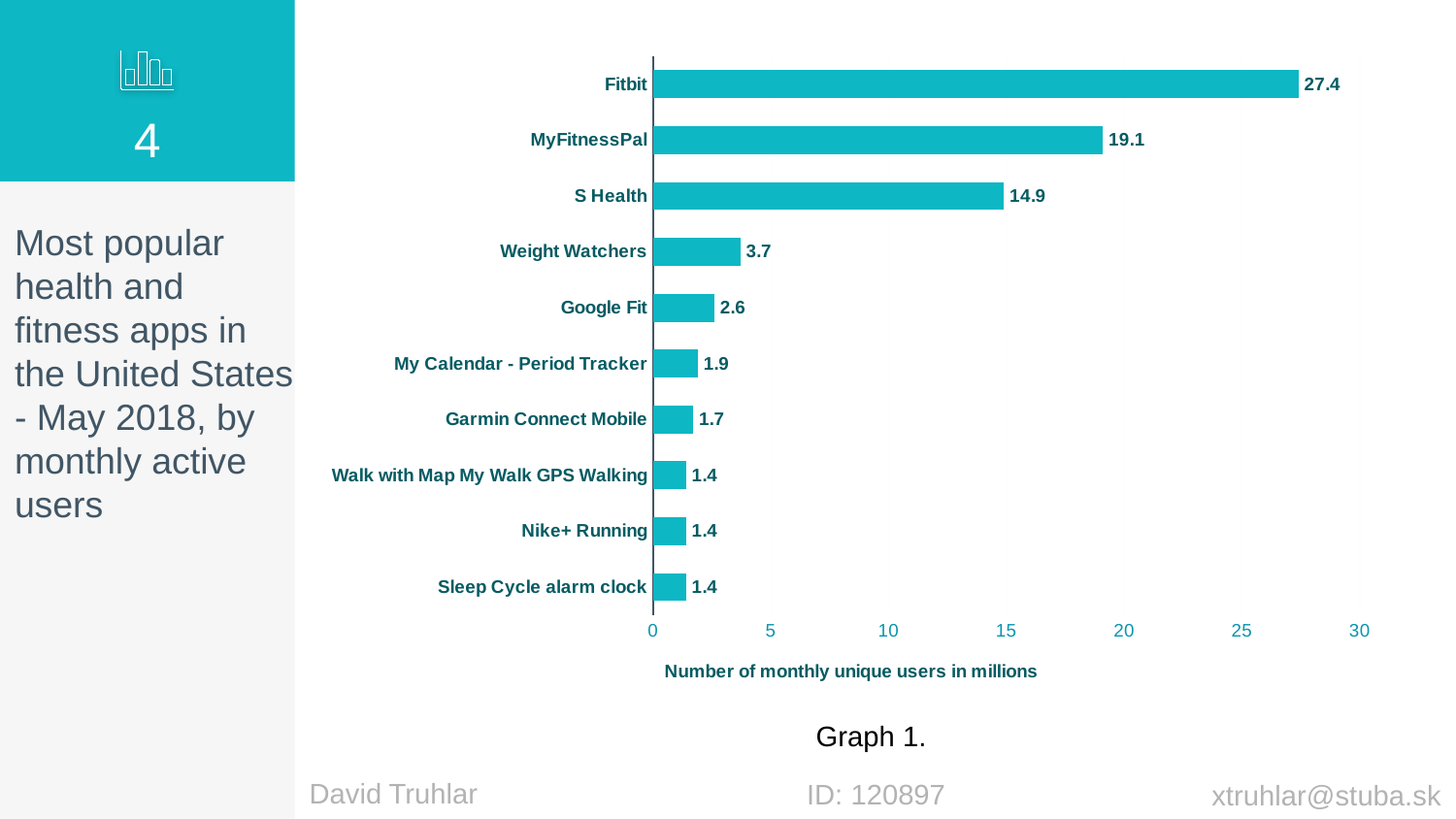

### Chart

| Category | Number of monthly unique users in millions |
|---|---|
| Sleep Cycle alarm clock | 1.4 |
| Nike+ Running | 1.4 |
| Walk with Map My Walk GPS Walking | 1.4 |
| Garmin Connect Mobile | 1.7 |
| My Calendar - Period Tracker | 1.9 |
| Google Fit | 2.6 |
| Weight Watchers | 3.7 |
| S Health | 14.9 |
| MyFitnessPal | 19.1 |
| Fitbit | 27.4 |
Graph 1.

4
Most popular health and fitness apps in the United States - May 2018, by monthly active users
David Truhlar
ID: 120897
xtruhlar@stuba.sk